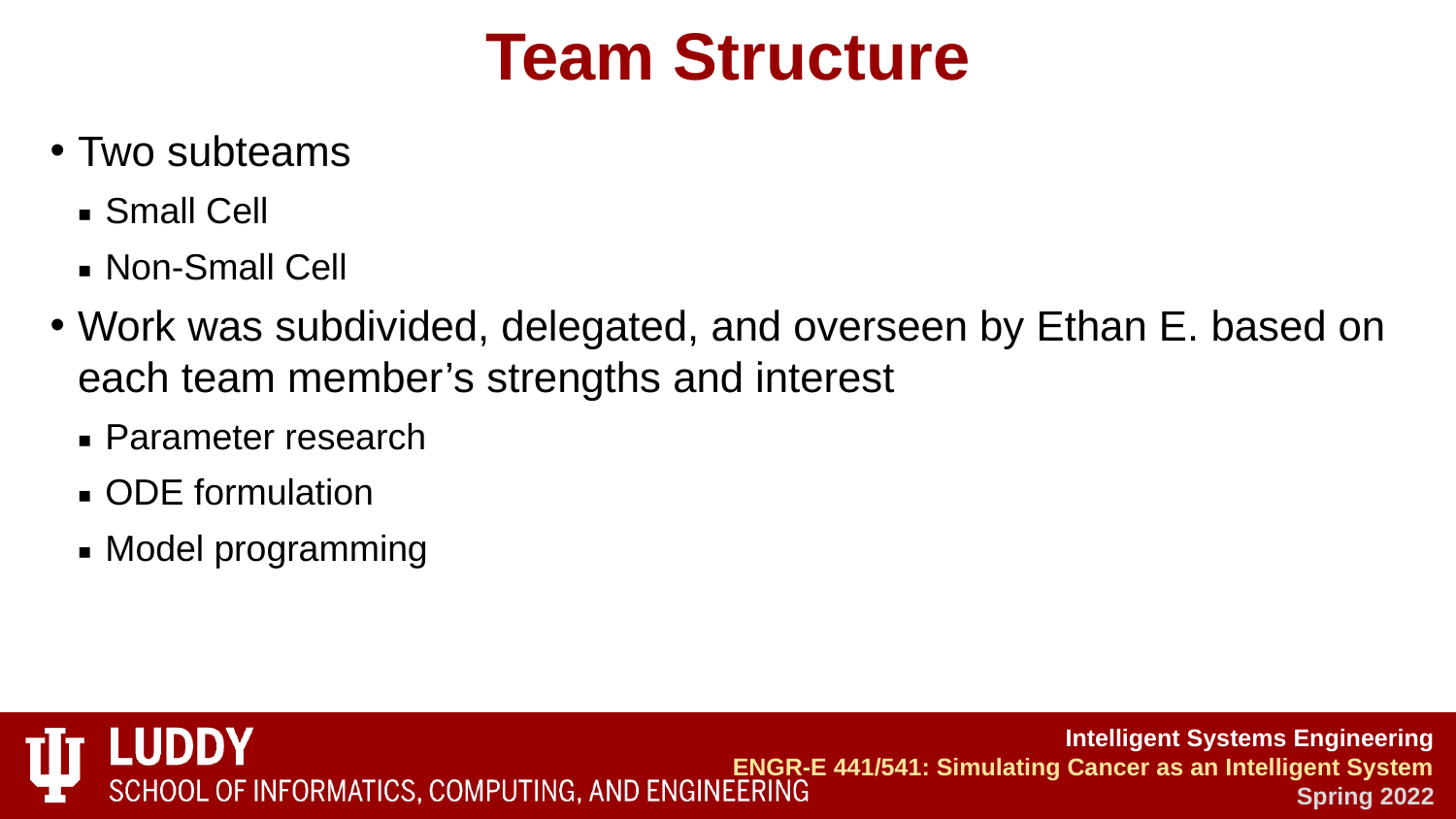

# Team Structure
Two subteams
Small Cell
Non-Small Cell
Work was subdivided, delegated, and overseen by Ethan E. based on each team member’s strengths and interest
Parameter research
ODE formulation
Model programming